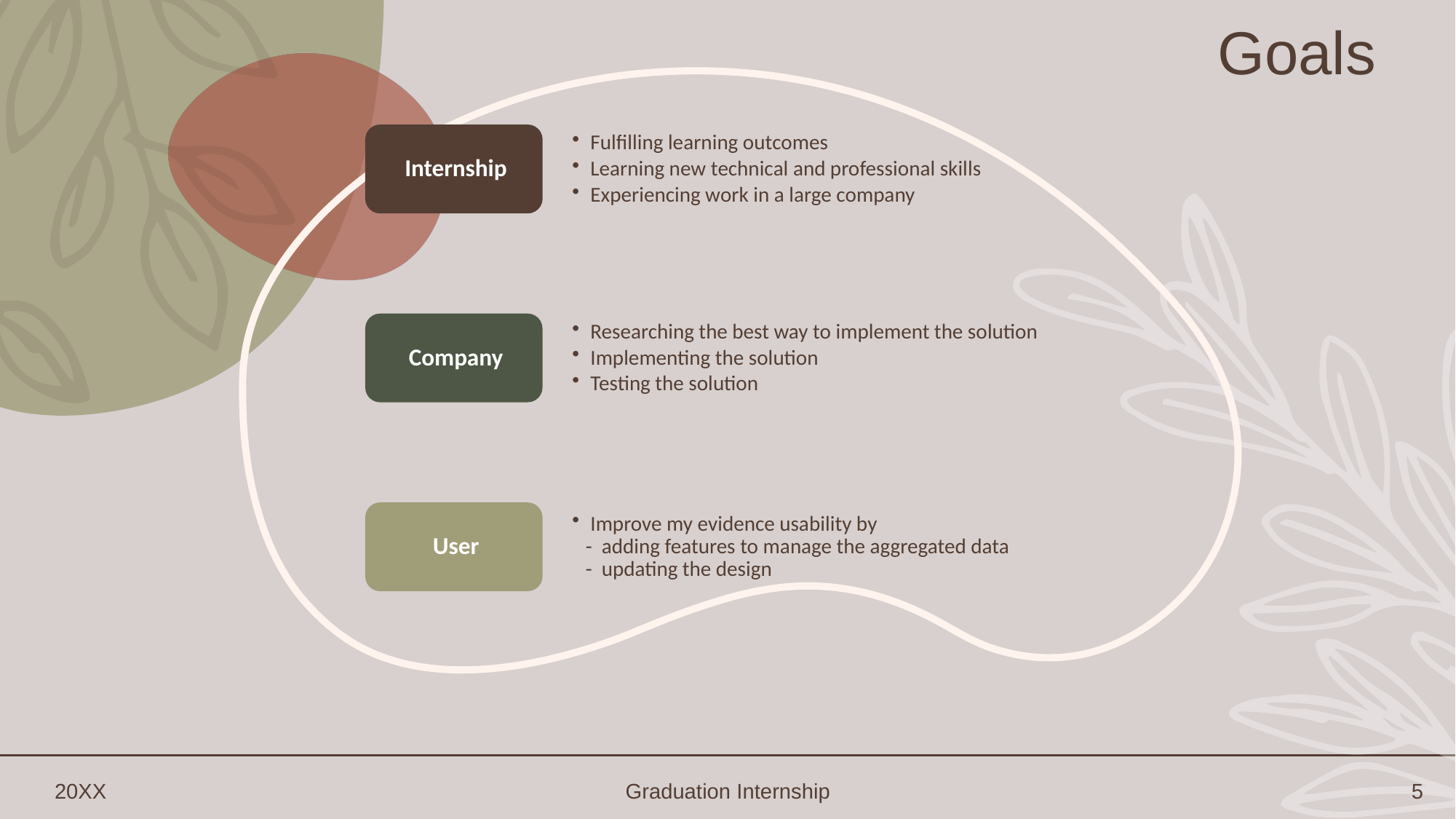

# Goals
 Fulfilling learning outcomes
 Learning new technical and professional skills
 Experiencing work in a large company
Internship
 Researching the best way to implement the solution
 Implementing the solution
 Testing the solution
Company
 Improve my evidence usability by
-  adding features to manage the aggregated data
-  updating the design
User
20XX
Graduation Internship
5